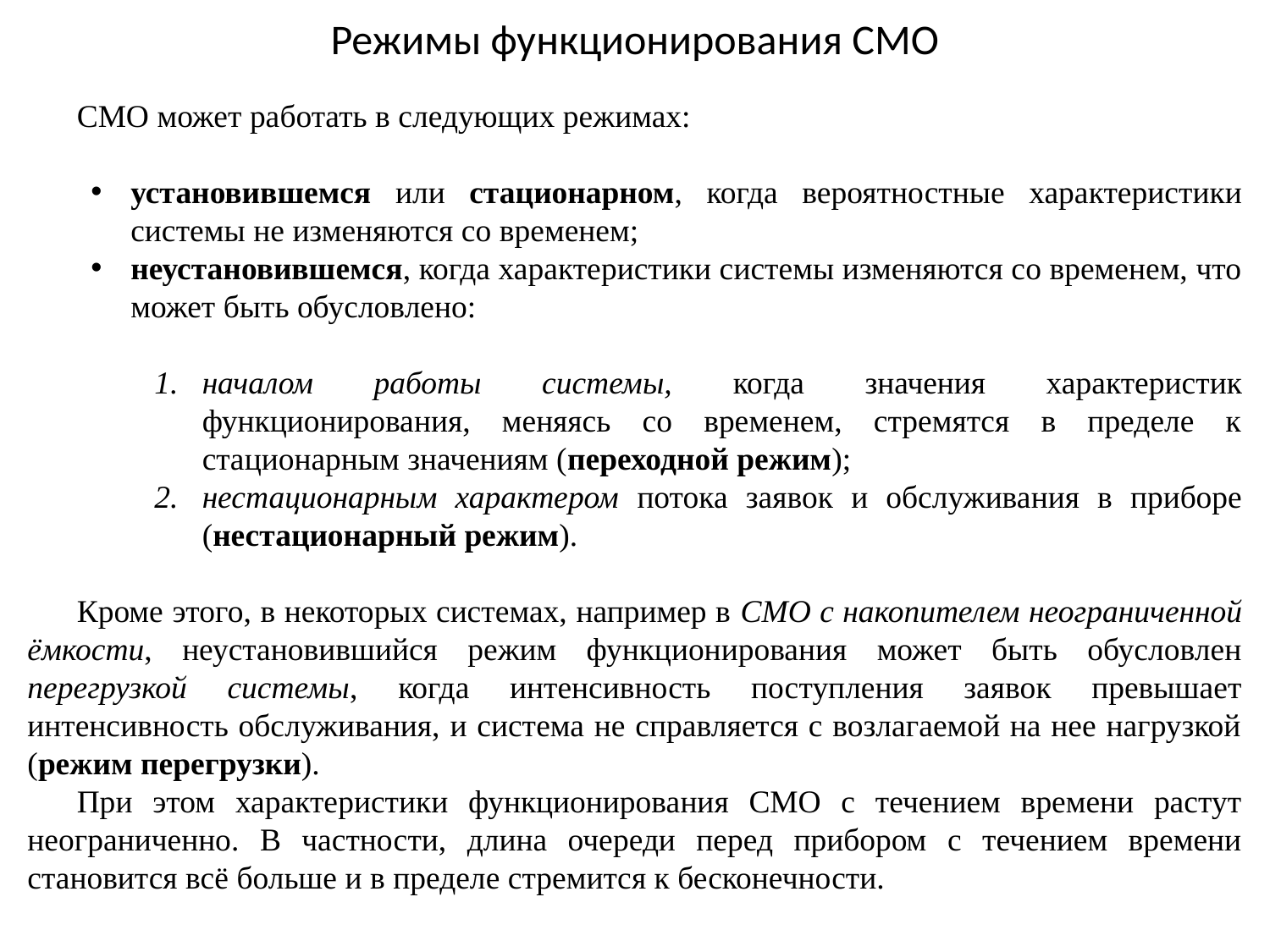

Режимы функционирования СМО
СМО может работать в следующих режимах:

установившемся или стационарном, когда вероятностные характеристики системы не изменяются со временем;
неустановившемся, когда характеристики системы изменяются со временем, что может быть обусловлено:

началом работы системы, когда значения характеристик функционирования, меняясь со временем, стремятся в пределе к стационарным значениям (переходной режим);
нестационарным характером потока заявок и обслуживания в приборе (нестационарный режим).

Кроме этого, в некоторых системах, например в СМО с накопителем неограниченной ёмкости, неустановившийся режим функционирования может быть обусловлен перегрузкой системы, когда интенсивность поступления заявок превышает интенсивность обслуживания, и система не справляется с возлагаемой на нее нагрузкой (режим перегрузки).
При этом характеристики функционирования СМО с течением времени растут неограниченно. В частности, длина очереди перед прибором с течением времени становится всё больше и в пределе стремится к бесконечности.